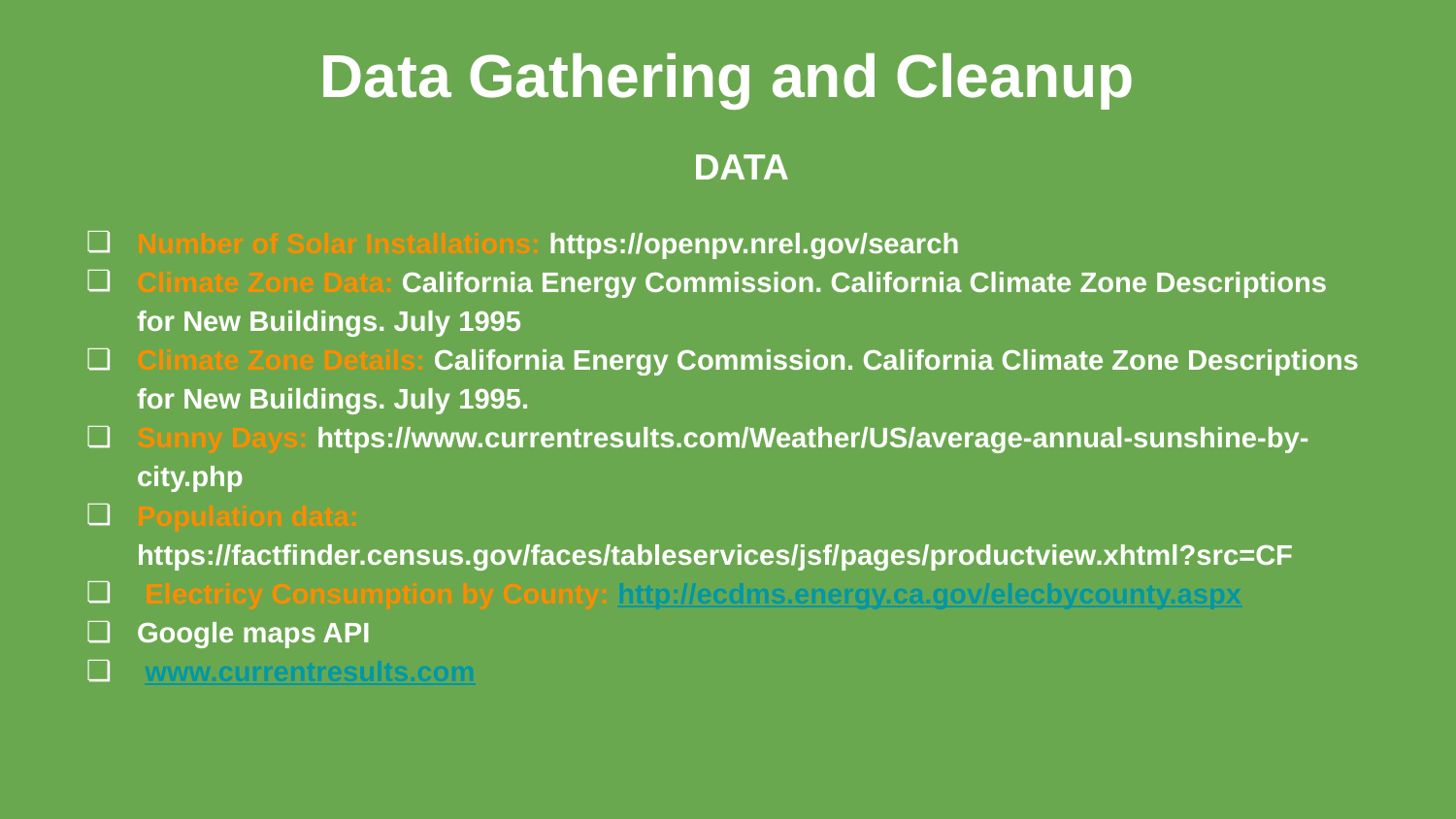

# Data Gathering and Cleanup
DATA
Number of Solar Installations: https://openpv.nrel.gov/search
Climate Zone Data: California Energy Commission. California Climate Zone Descriptions for New Buildings. July 1995
Climate Zone Details: California Energy Commission. California Climate Zone Descriptions for New Buildings. July 1995.
Sunny Days: https://www.currentresults.com/Weather/US/average-annual-sunshine-by-city.php
Population data: https://factfinder.census.gov/faces/tableservices/jsf/pages/productview.xhtml?src=CF
 Electricy Consumption by County: http://ecdms.energy.ca.gov/elecbycounty.aspx
Google maps API
 www.currentresults.com